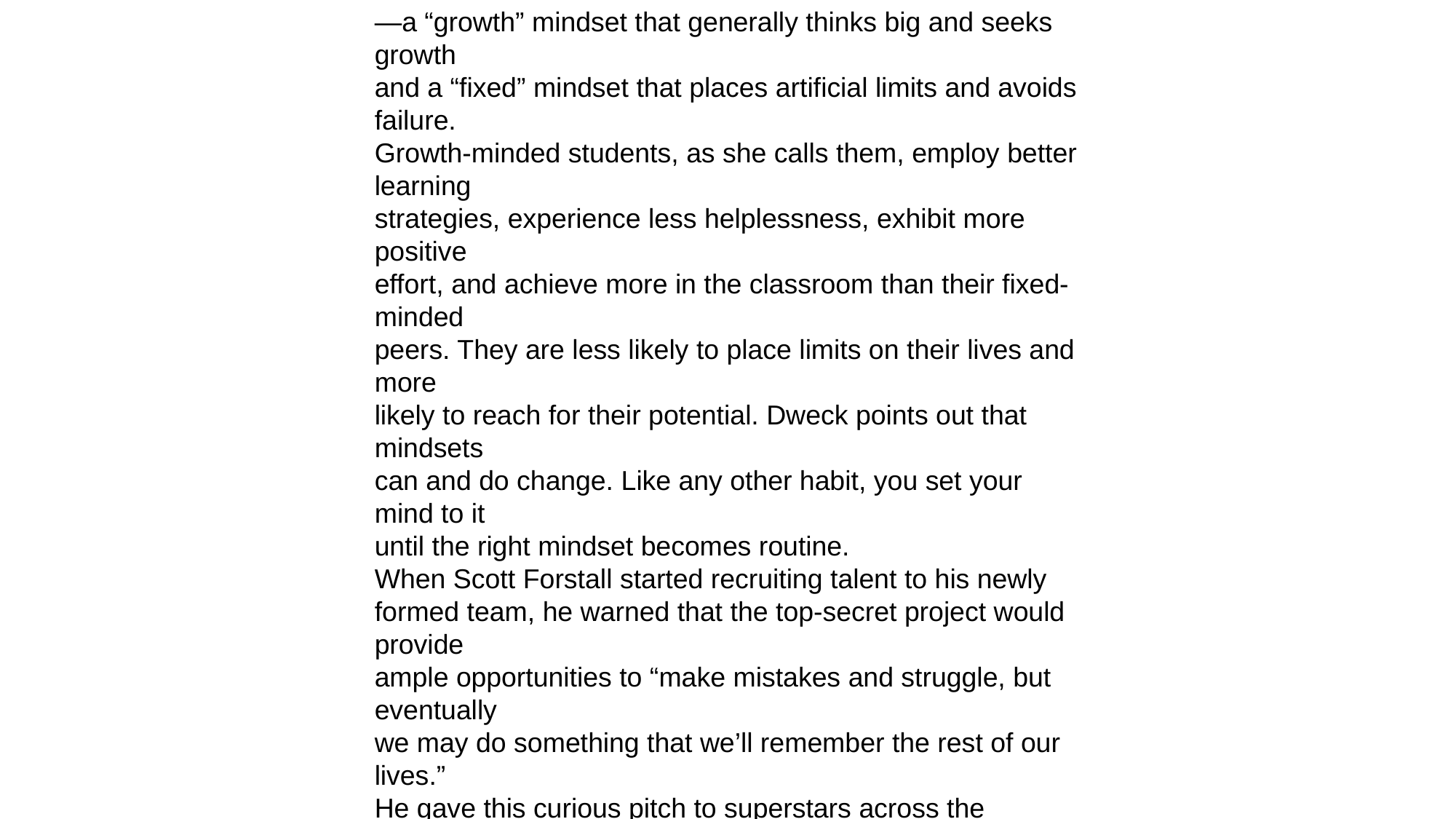

THE BIG DEAL
For more than four decades, Stanford psychologist Carol S.
Dweck has studied the science of how our self-conceptions
influence our actions. Her work offers great insight into why
thinking big is such a big deal.
www.drzaban.com
Dweck’s work with children revealed two mindsets in action
—a “growth” mindset that generally thinks big and seeks growth
and a “fixed” mindset that places artificial limits and avoids failure.
Growth-minded students, as she calls them, employ better learning
strategies, experience less helplessness, exhibit more positive
effort, and achieve more in the classroom than their fixed-minded
peers. They are less likely to place limits on their lives and more
likely to reach for their potential. Dweck points out that mindsets
can and do change. Like any other habit, you set your mind to it
until the right mindset becomes routine.
When Scott Forstall started recruiting talent to his newly
formed team, he warned that the top-secret project would provide
ample opportunities to “make mistakes and struggle, but eventually
we may do something that we’ll remember the rest of our lives.”
He gave this curious pitch to superstars across the company, but
only took those who immediately jumped at the challenge. He was
looking for “growth-minded” people, as he later shared with
Dweck after reading her book. Why is this significant? While
you’ve probably never even heard of Forstall, you’ve certainly
heard of what his team created. Forstall was a senior vice president
at Apple, and the team he formed created the iPhone.